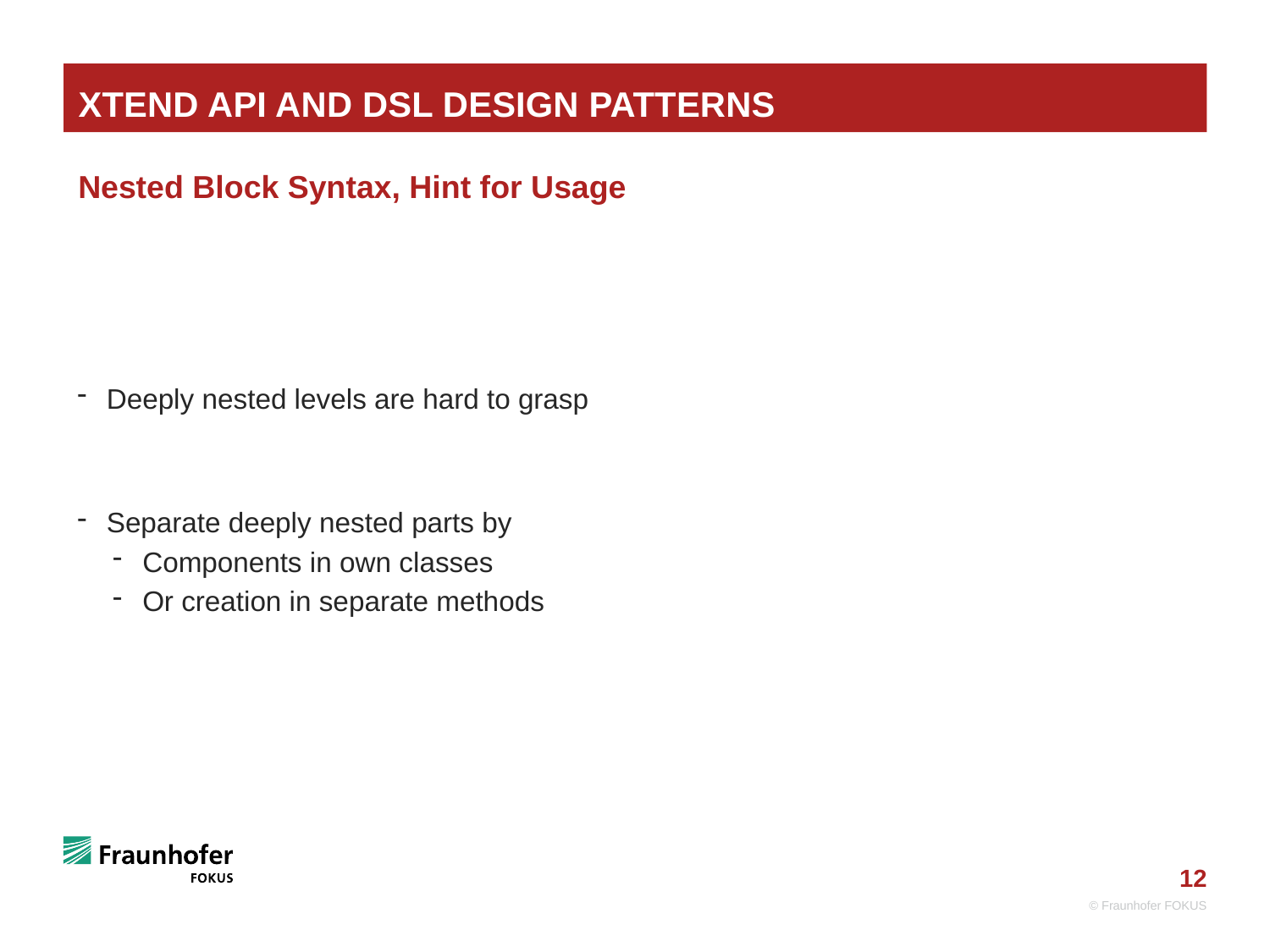

# Xtend API and DSL Design Patterns
Nested Block Syntax, Hint for Usage

Deeply nested levels are hard to grasp

Separate deeply nested parts by
Components in own classes
Or creation in separate methods

© Fraunhofer FOKUS